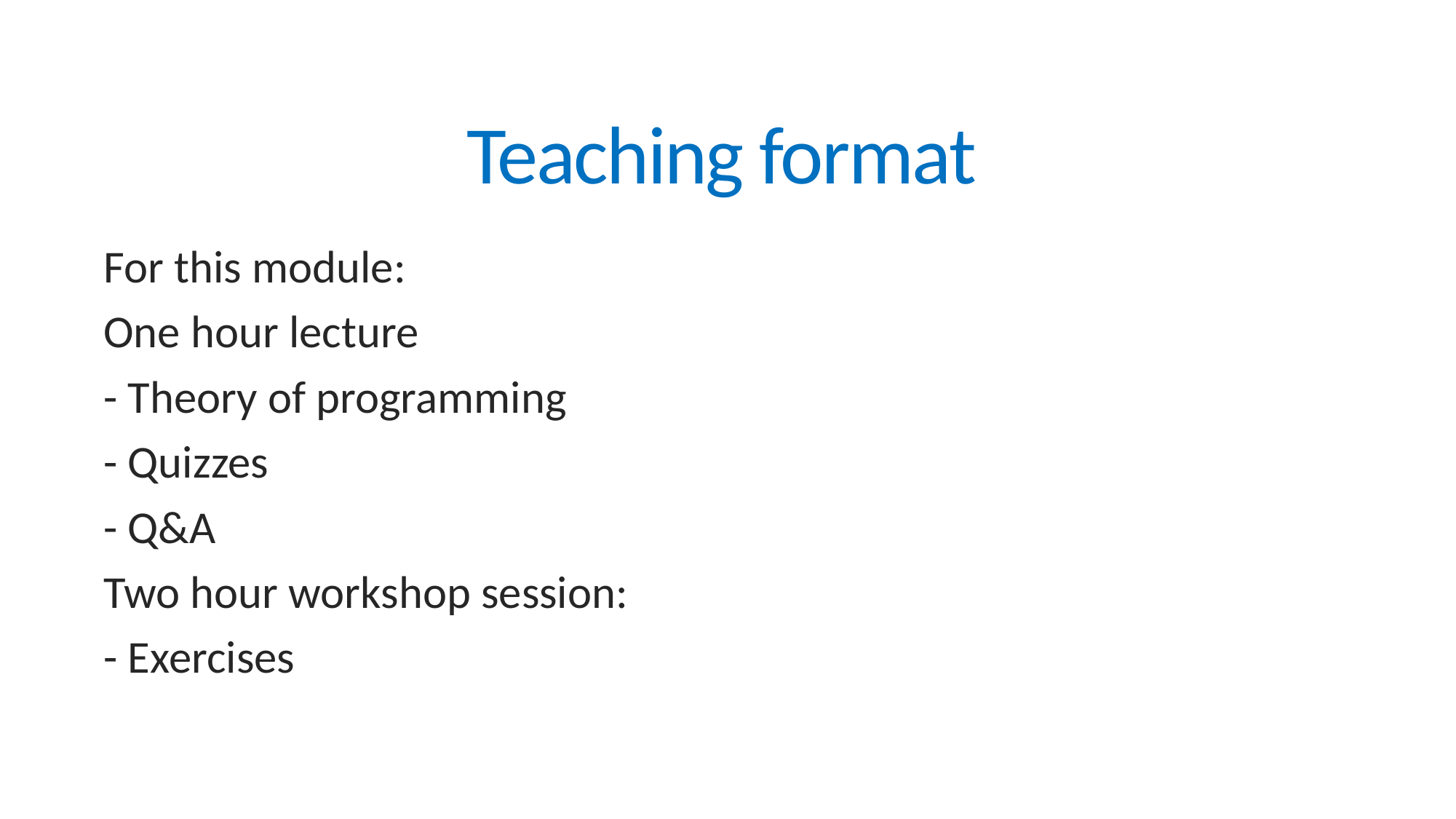

# Teaching format
For this module:
One hour lecture
- Theory of programming
- Quizzes
- Q&A
Two hour workshop session:
- Exercises